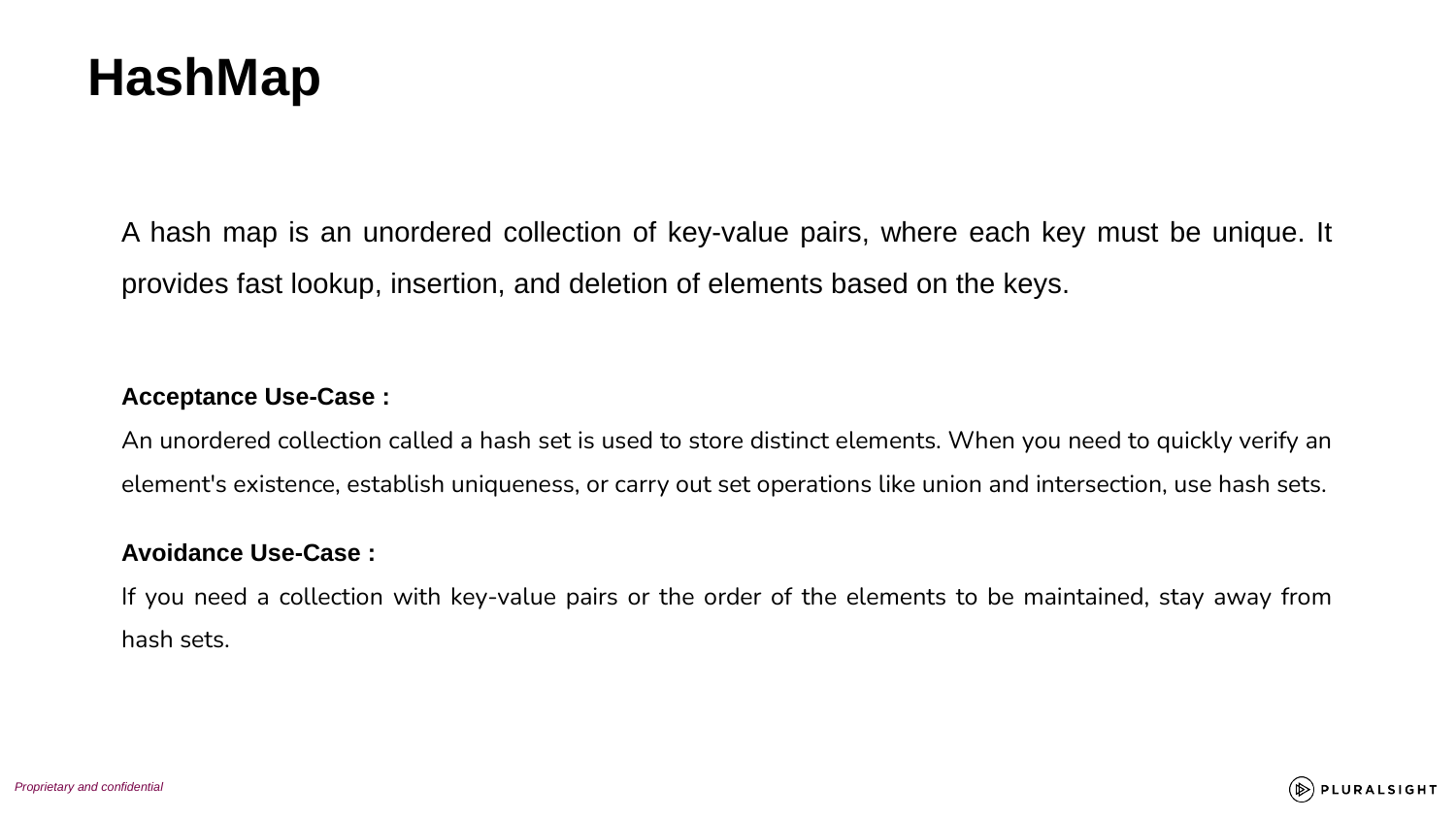

HashMap
A hash map is an unordered collection of key-value pairs, where each key must be unique. It provides fast lookup, insertion, and deletion of elements based on the keys.
Acceptance Use-Case :
An unordered collection called a hash set is used to store distinct elements. When you need to quickly verify an element's existence, establish uniqueness, or carry out set operations like union and intersection, use hash sets.

Avoidance Use-Case :
If you need a collection with key-value pairs or the order of the elements to be maintained, stay away from hash sets.